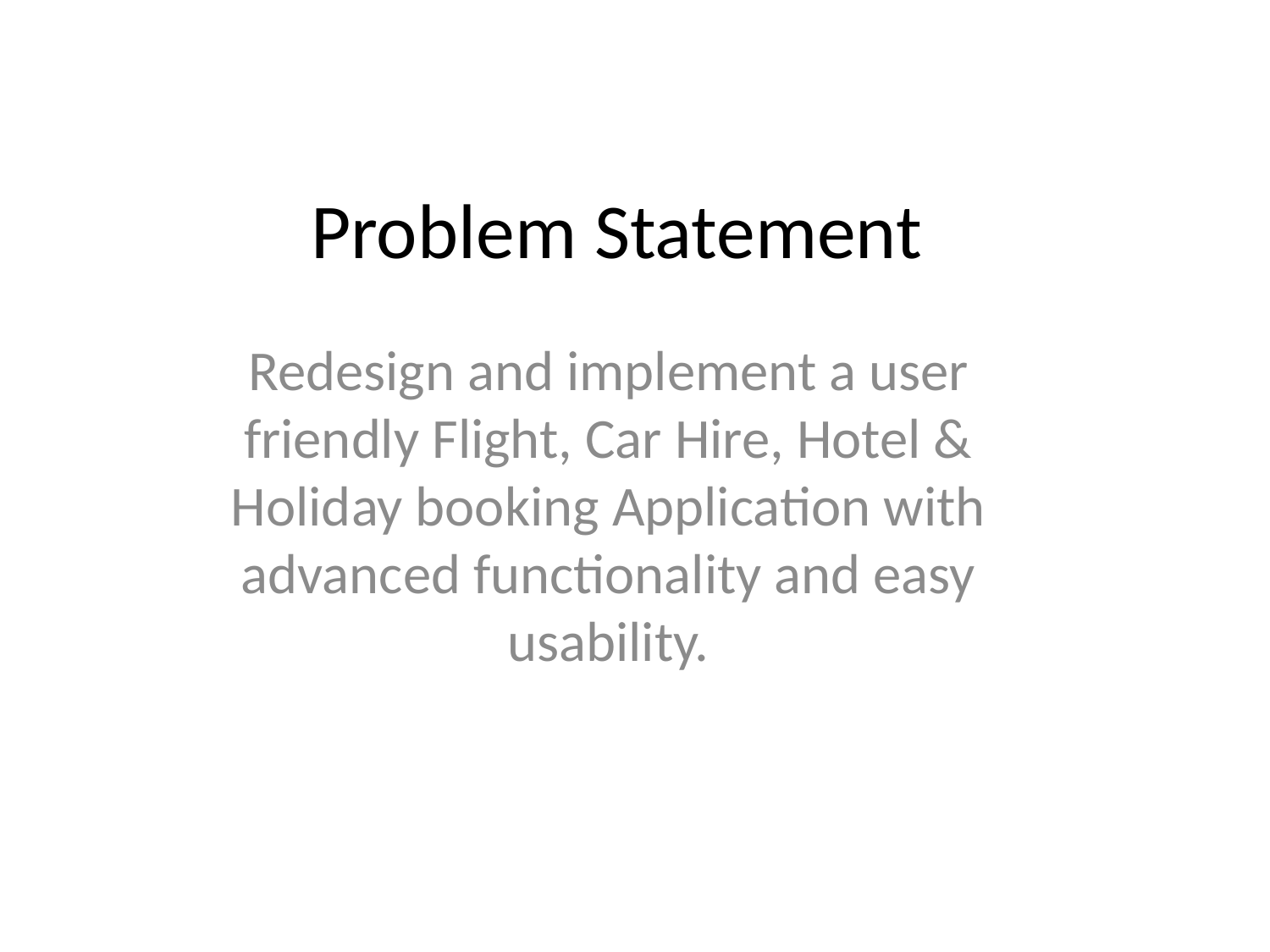

# Problem Statement
Redesign and implement a user friendly Flight, Car Hire, Hotel & Holiday booking Application with advanced functionality and easy usability.